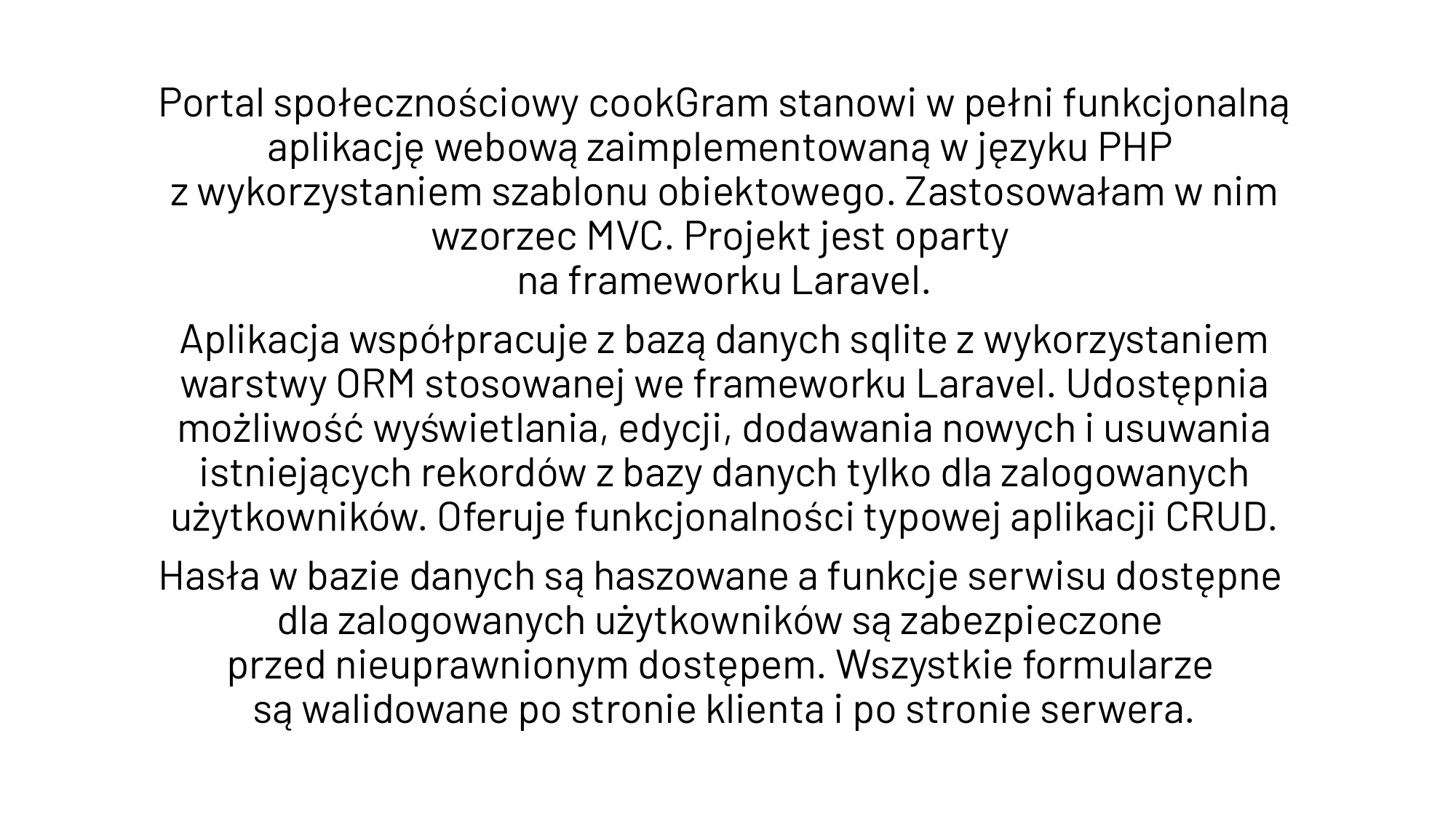

Portal społecznościowy cookGram stanowi w pełni funkcjonalną aplikację webową zaimplementowaną w języku PHP
z wykorzystaniem szablonu obiektowego. Zastosowałam w nim wzorzec MVC. Projekt jest oparty
na frameworku Laravel.
Aplikacja współpracuje z bazą danych sqlite z wykorzystaniem warstwy ORM stosowanej we frameworku Laravel. Udostępnia możliwość wyświetlania, edycji, dodawania nowych i usuwania istniejących rekordów z bazy danych tylko dla zalogowanych użytkowników. Oferuje funkcjonalności typowej aplikacji CRUD.
Hasła w bazie danych są haszowane a funkcje serwisu dostępne
dla zalogowanych użytkowników są zabezpieczone
przed nieuprawnionym dostępem. Wszystkie formularze
są walidowane po stronie klienta i po stronie serwera.